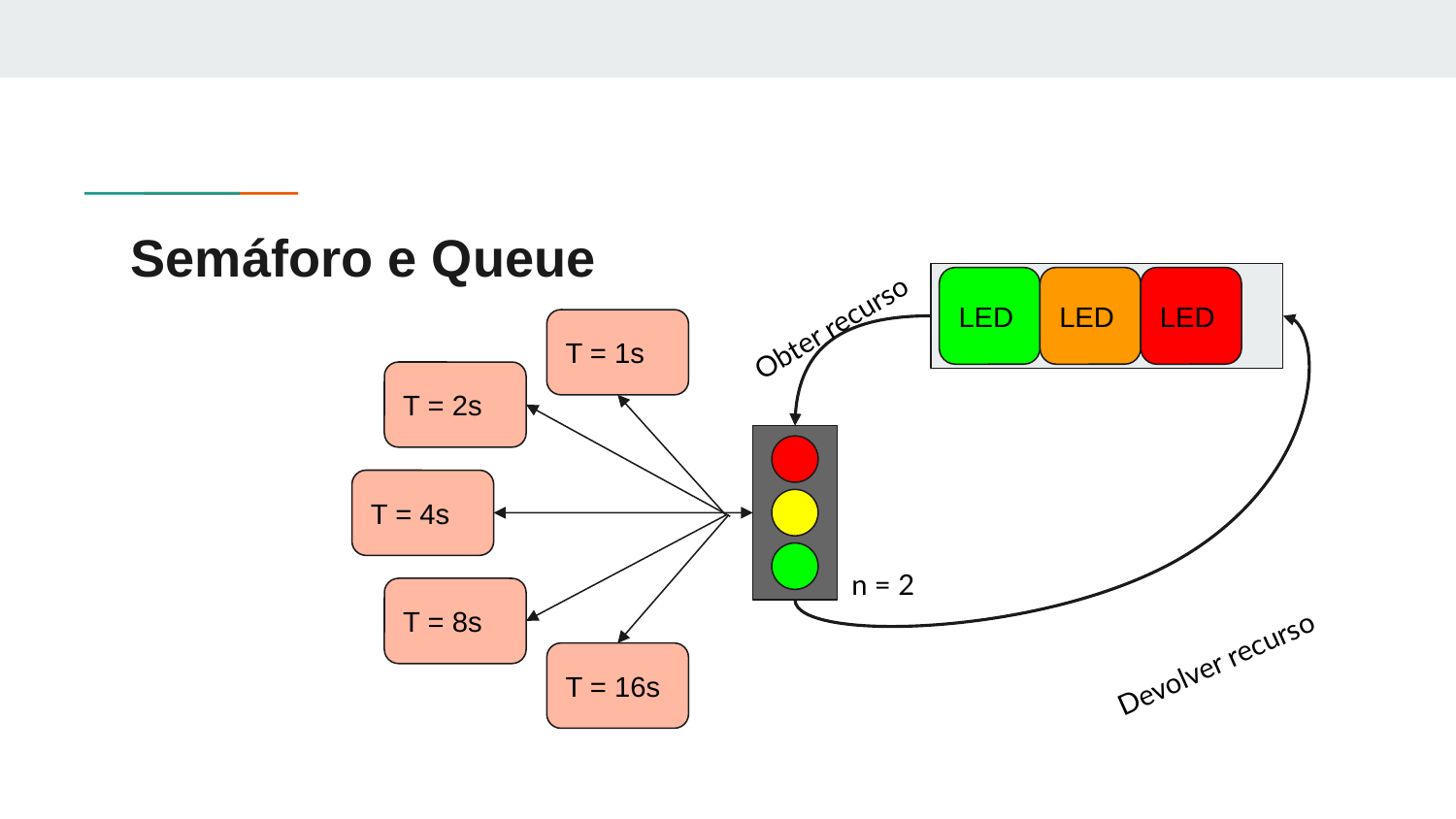

# Semáforo e Queue

LED
LED
LED
Obter recurso
T = 1s
T = 2s

T = 4s
n = 2
T = 8s
Devolver recurso
T = 16s